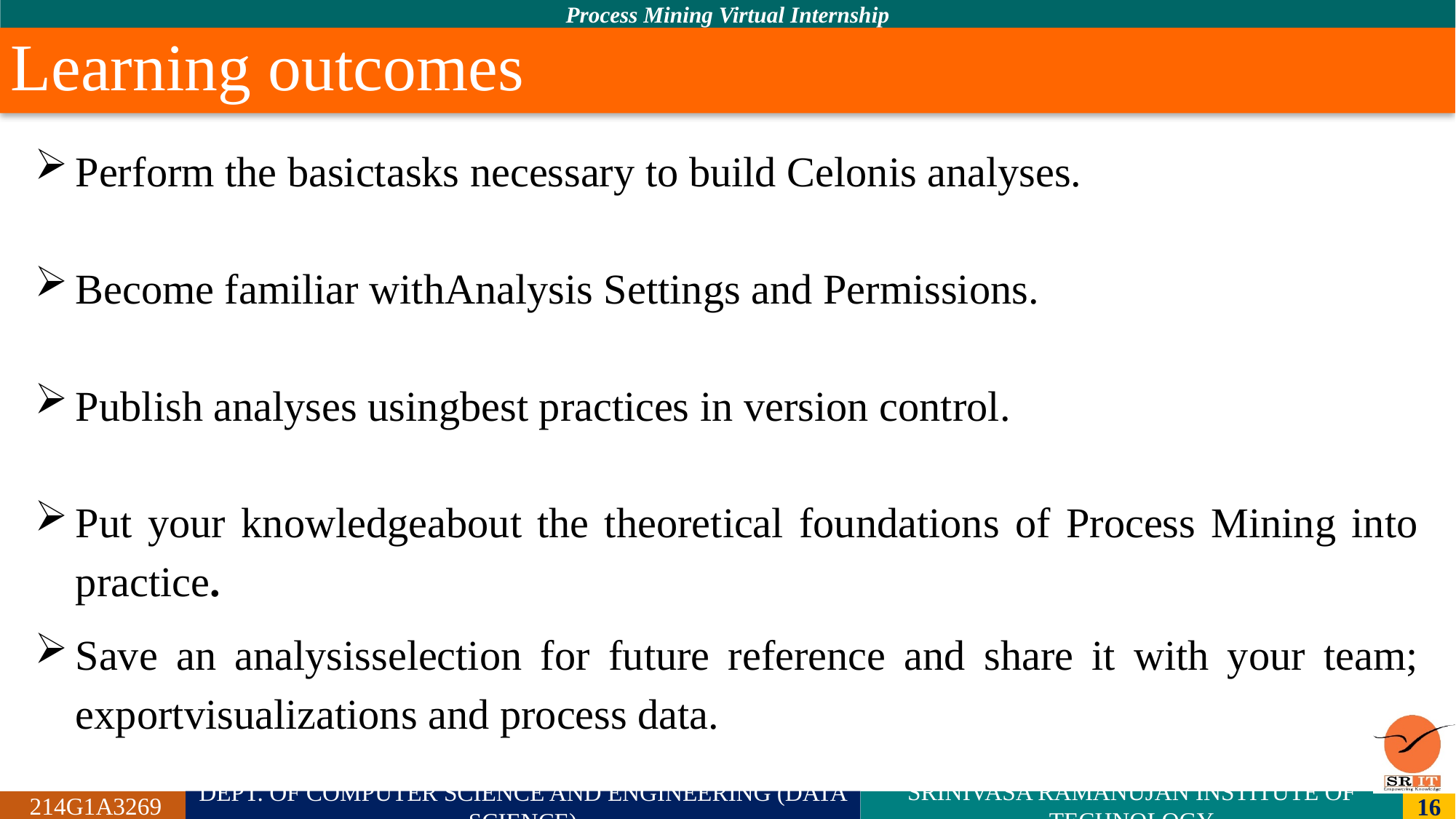

# Learning outcomes
Perform the basictasks necessary to build Celonis analyses.

Become familiar withAnalysis Settings and Permissions.

Publish analyses usingbest practices in version control.

Put your knowledgeabout the theoretical foundations of Process Mining into practice.
Save an analysisselection for future reference and share it with your team; exportvisualizations and process data.